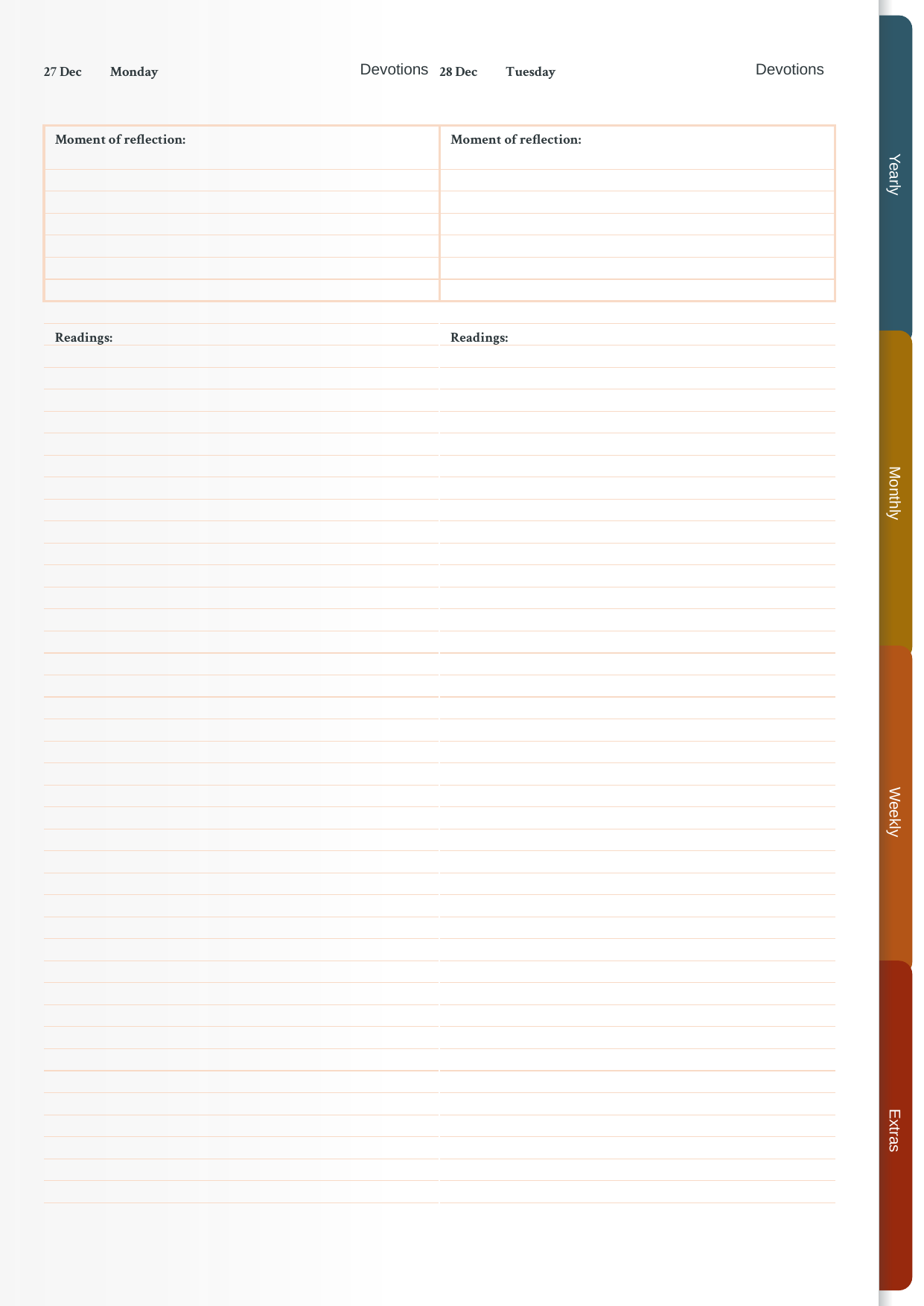

# 27December - 28December
Yearly
27 Dec
Monday
Devotions
28 Dec
Tuesday
Devotions
Monthly
Weekly
Extras